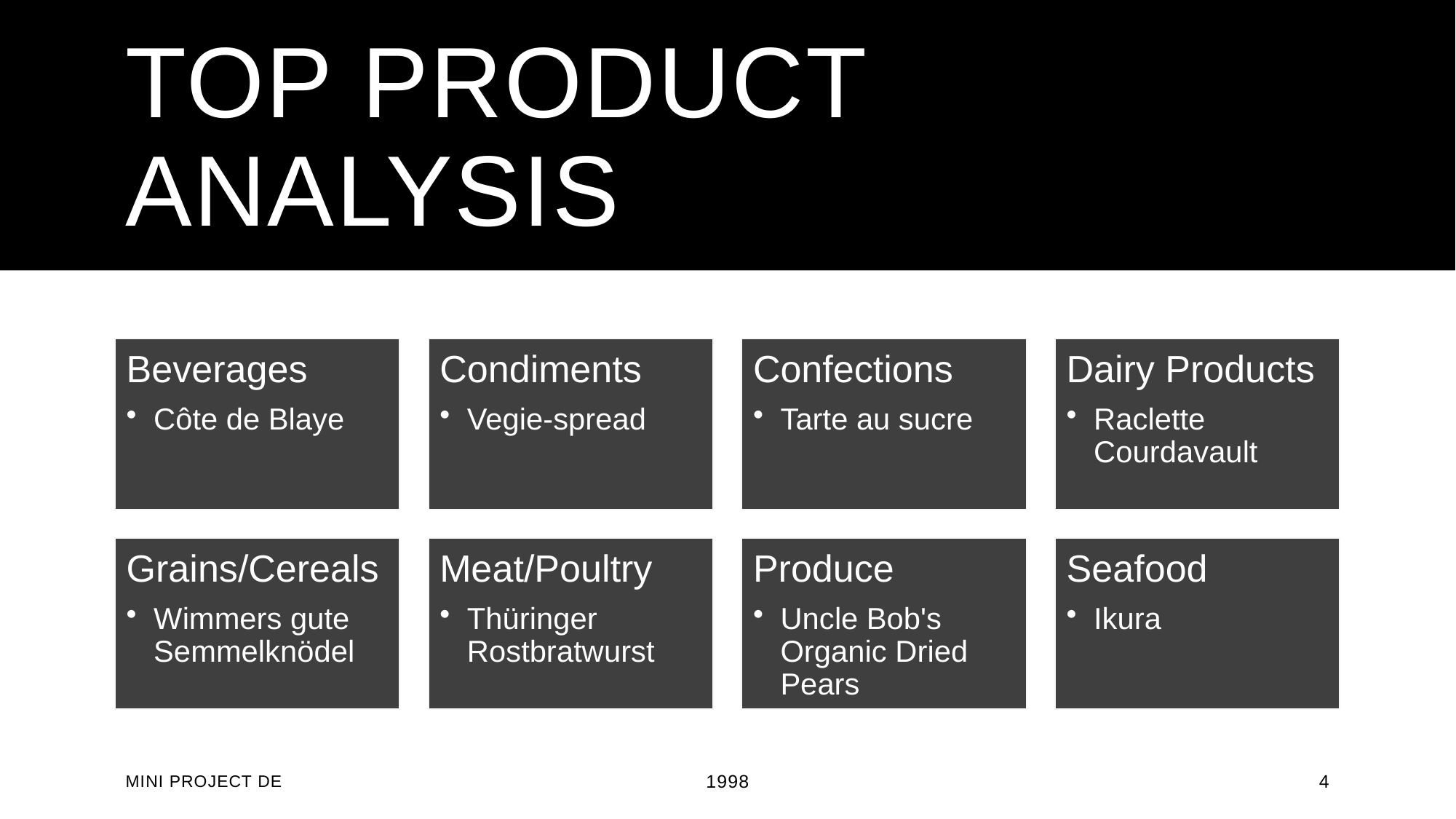

# TOP Product analysis
Beverages
Côte de Blaye
Condiments
Vegie-spread
Confections
Tarte au sucre
Dairy Products
Raclette Courdavault
Grains/Cereals
Wimmers gute Semmelknödel
Meat/Poultry
Thüringer Rostbratwurst
Produce
Uncle Bob's Organic Dried Pears
Seafood
Ikura
Mini Project DE
1998
4